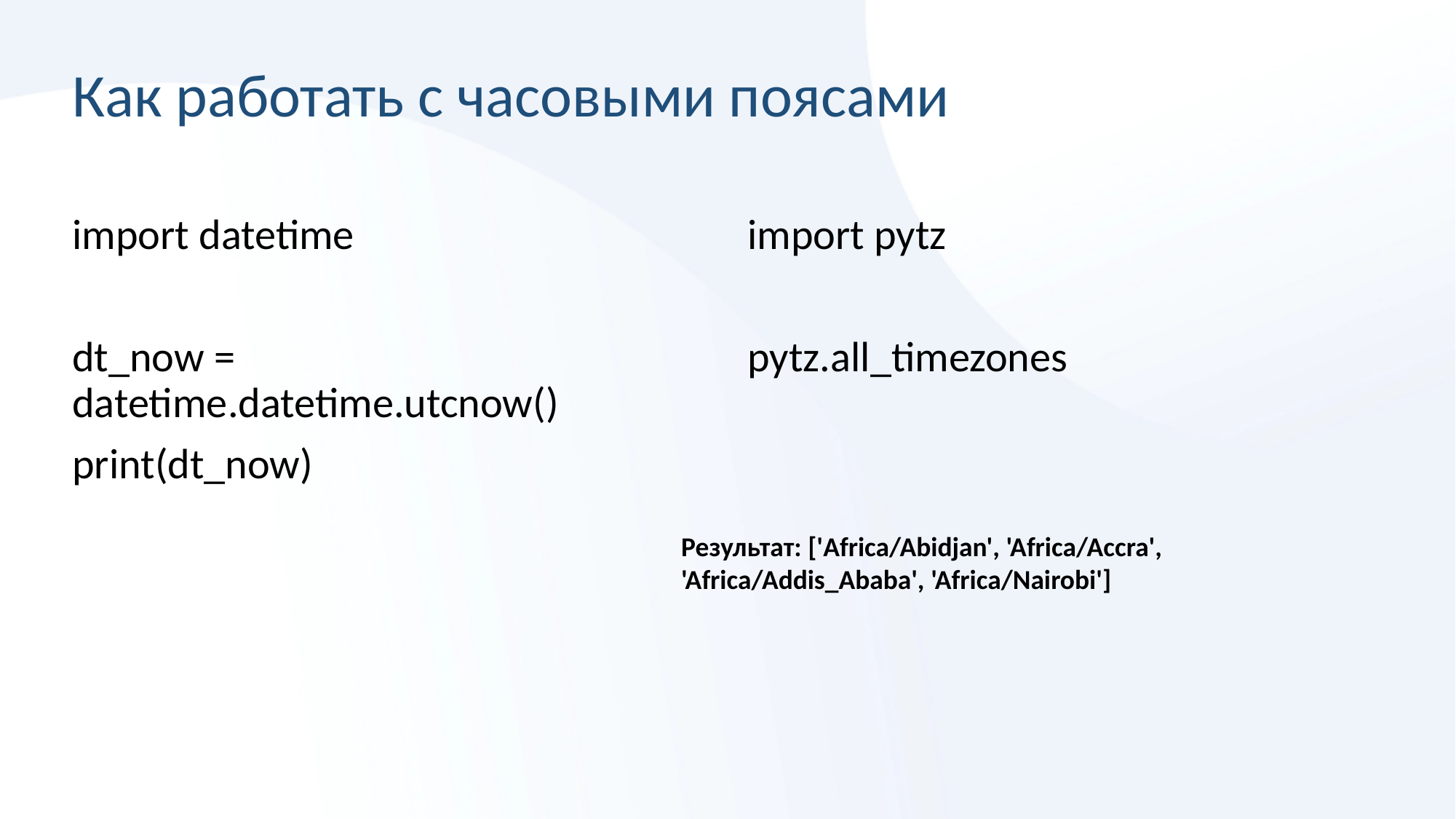

# Как работать с часовыми поясами
import datetime

dt_now = datetime.datetime.utcnow()
print(dt_now)
import pytz

pytz.all_timezones
Результат: ['Africa/Abidjan', 'Africa/Accra', 'Africa/Addis_Ababa', 'Africa/Nairobi']